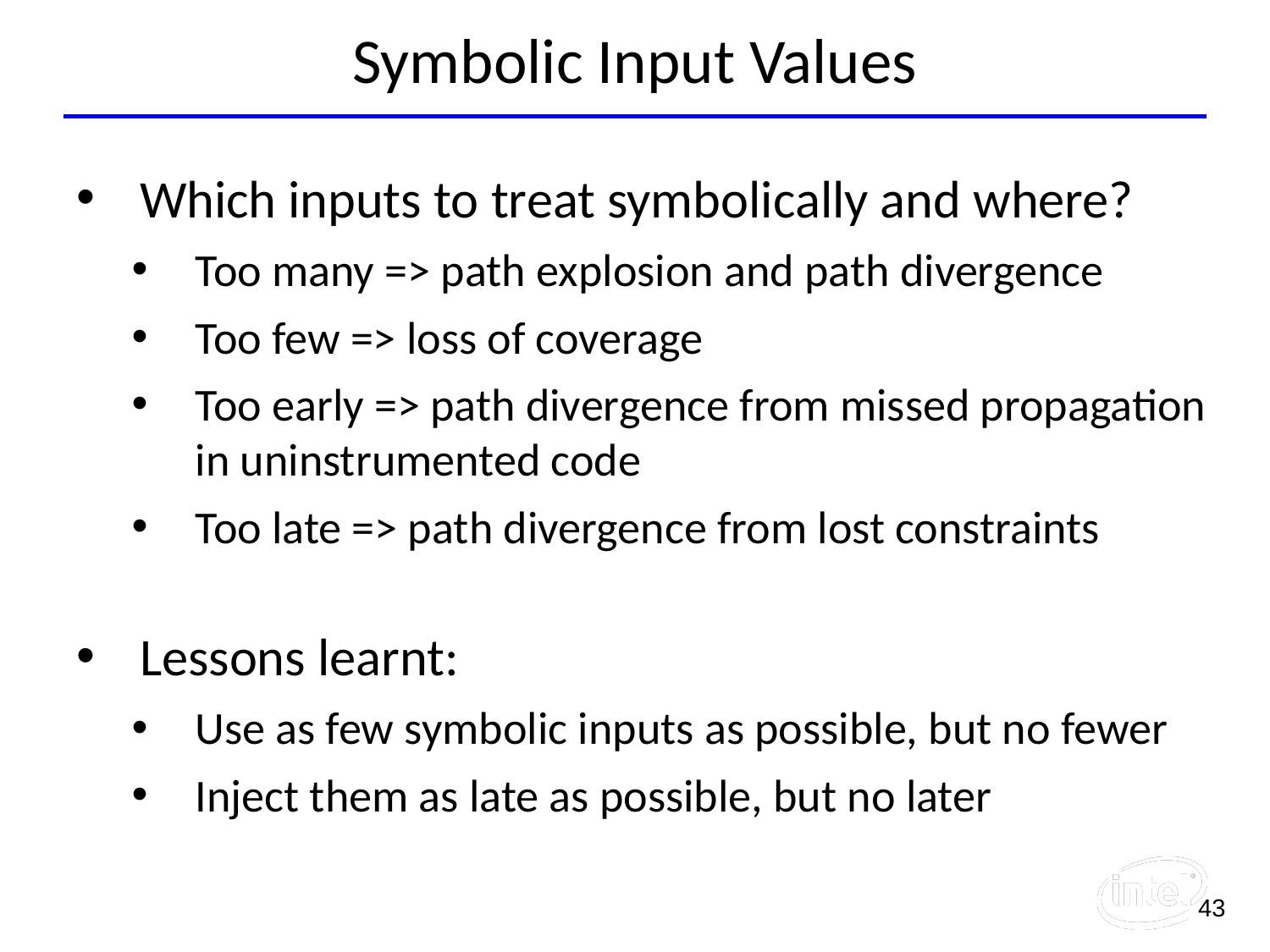

# Symbolic Input Values
Which inputs to treat symbolically and where?
Too many => path explosion and path divergence
Too few => loss of coverage
Too early => path divergence from missed propagation in uninstrumented code
Too late => path divergence from lost constraints

Lessons learnt:
Use as few symbolic inputs as possible, but no fewer
Inject them as late as possible, but no later